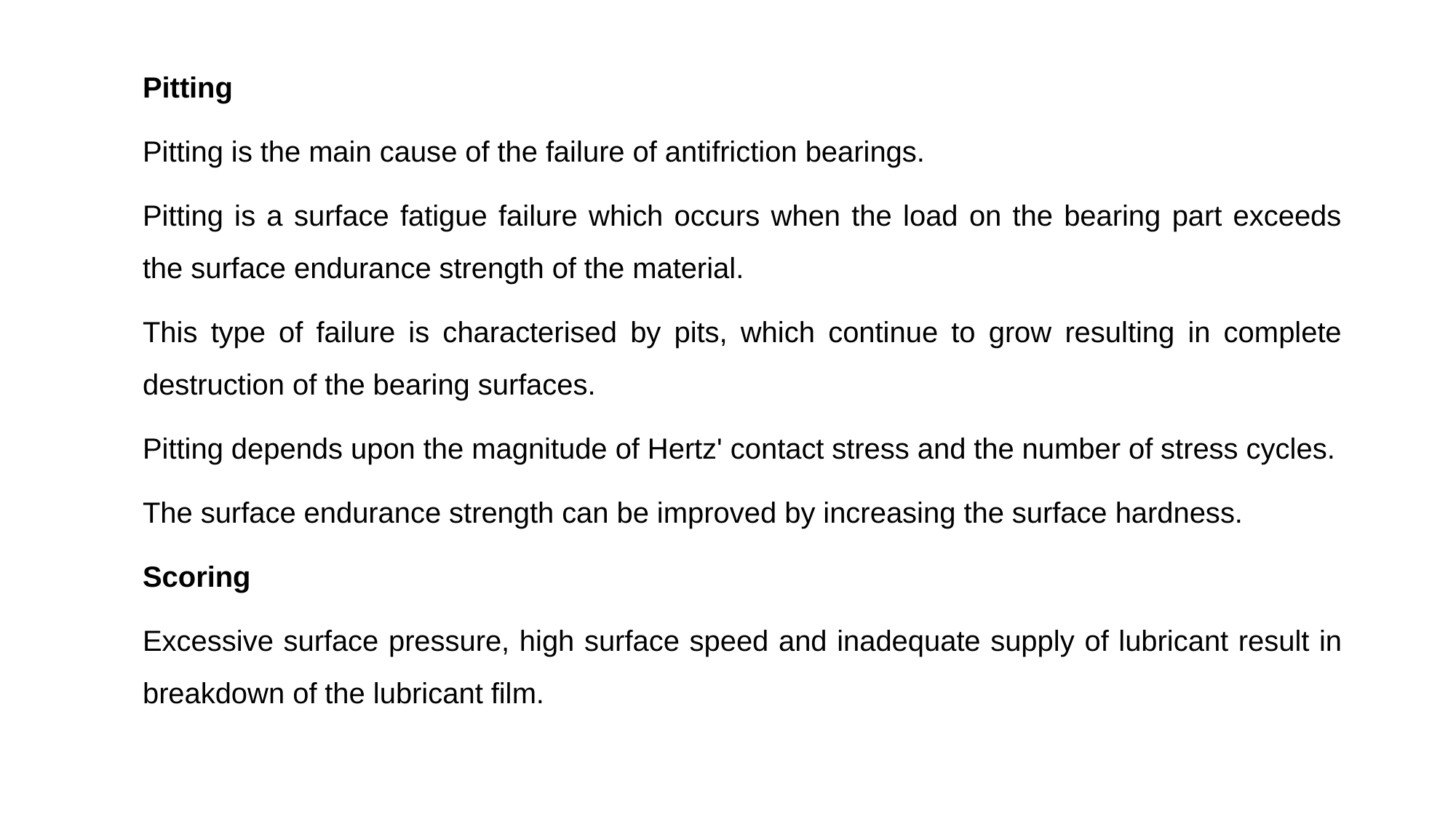

Pitting
Pitting is the main cause of the failure of antifriction bearings.
Pitting is a surface fatigue failure which occurs when the load on the bearing part exceeds the surface endurance strength of the material.
This type of failure is characterised by pits, which continue to grow resulting in complete destruction of the bearing surfaces.
Pitting depends upon the magnitude of Hertz' contact stress and the number of stress cycles.
The surface endurance strength can be improved by increasing the surface hardness.
Scoring
Excessive surface pressure, high surface speed and inadequate supply of lubricant result in breakdown of the lubricant film.